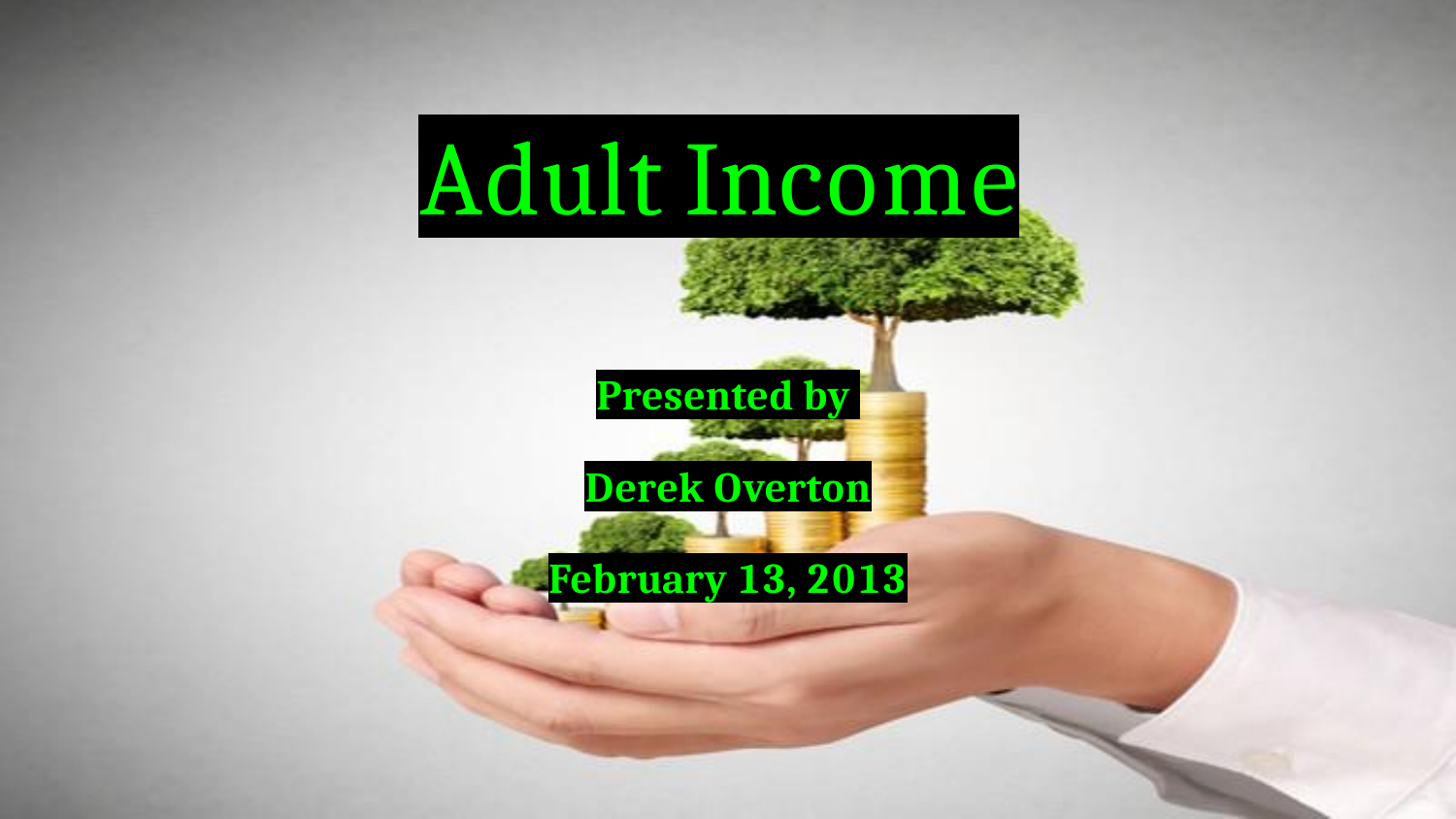

# Adult Income
Presented by

Derek Overton

February 13, 2013